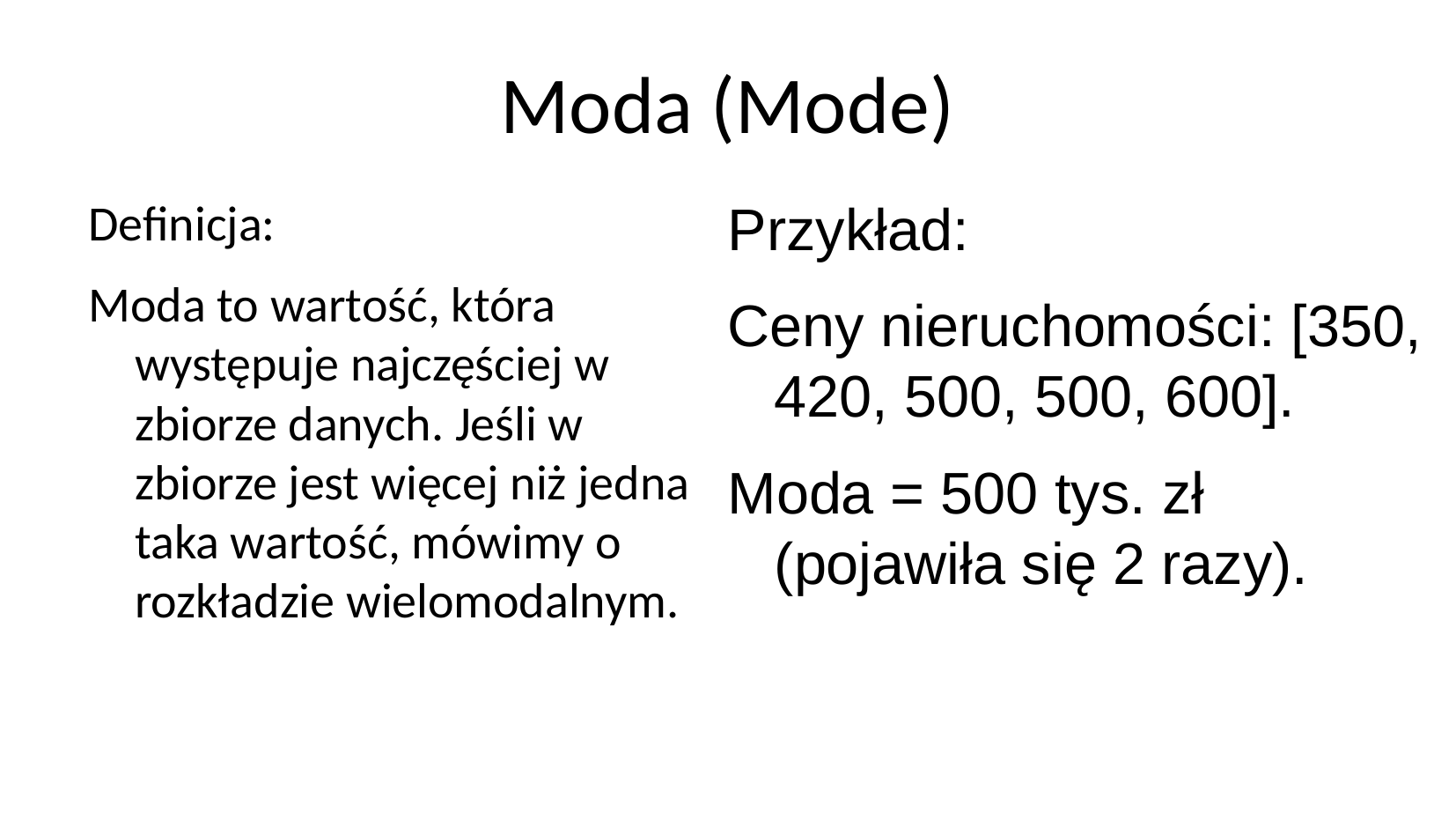

# Moda (Mode)
Definicja:
Moda to wartość, która występuje najczęściej w zbiorze danych. Jeśli w zbiorze jest więcej niż jedna taka wartość, mówimy o rozkładzie wielomodalnym.
Przykład:
Ceny nieruchomości: [350, 420, 500, 500, 600].
Moda = 500 tys. zł (pojawiła się 2 razy).